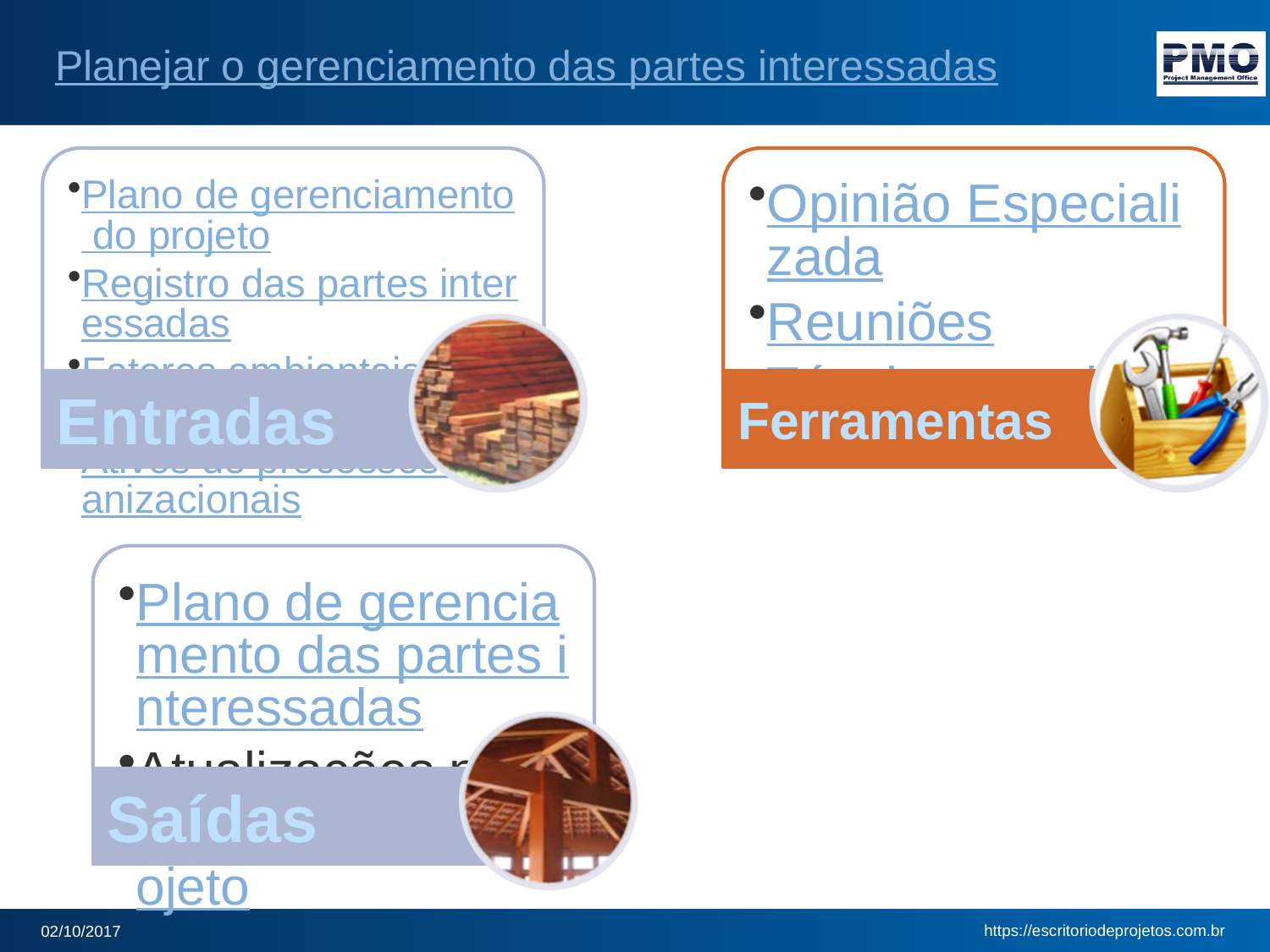

# Planejar o gerenciamento das partes interessadas
Entradas
Plano de gerenciamento do projeto
Registro das partes interessadas
Fatores ambientais da empresa
Ativos de processos organizacionais
Ferramentas
Opinião Especializada
Reuniões
Saídas
Plano de gerenciamento das partes interessadas